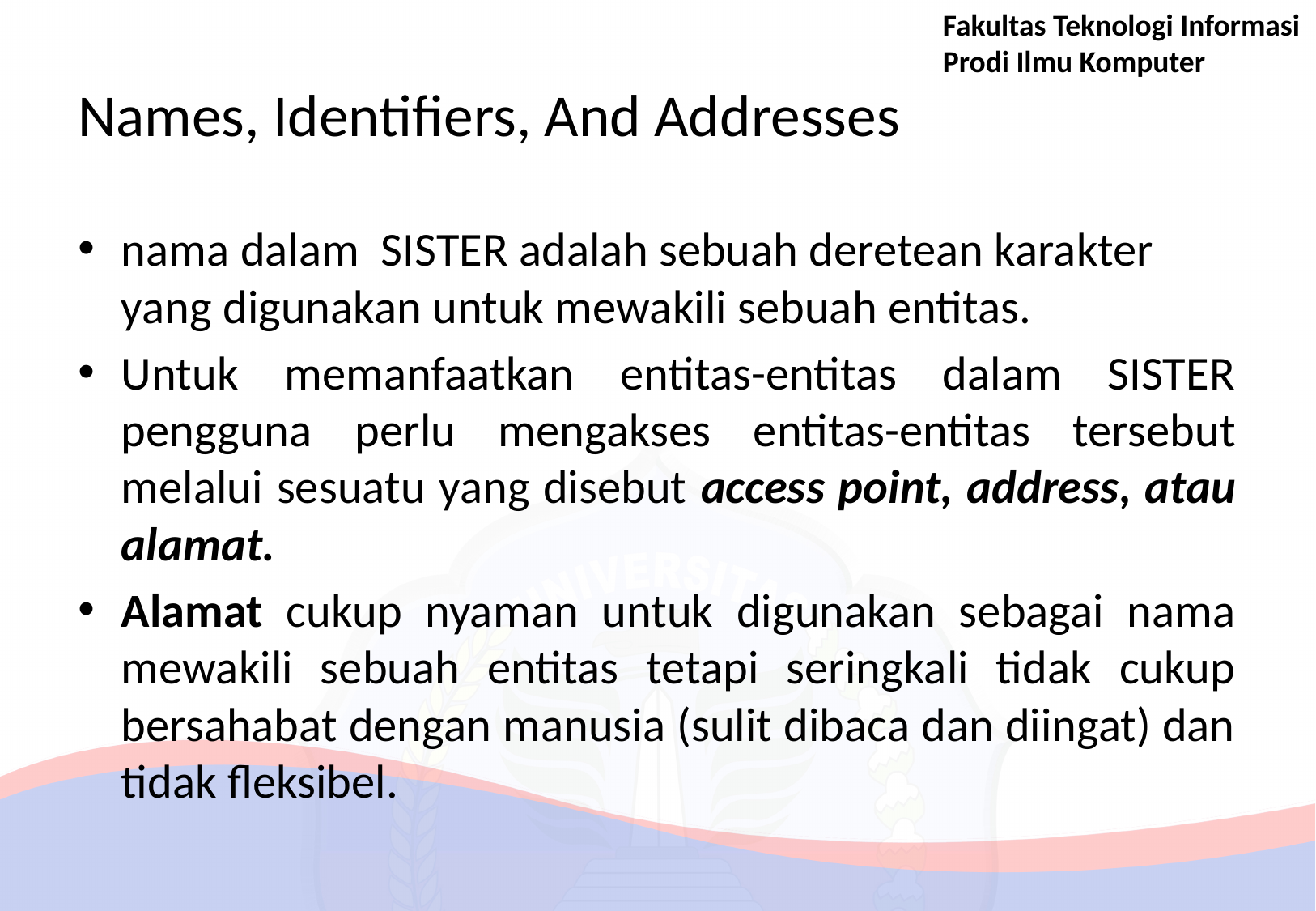

Fakultas Teknologi Informasi
Prodi Ilmu Komputer
# Names, Identifiers, And Addresses
nama dalam  SISTER adalah sebuah deretean karakter yang digunakan untuk mewakili sebuah entitas.
Untuk memanfaatkan entitas-entitas dalam SISTER pengguna perlu mengakses entitas-entitas tersebut melalui sesuatu yang disebut access point, address, atau alamat.
Alamat cukup nyaman untuk digunakan sebagai nama mewakili sebuah entitas tetapi seringkali tidak cukup bersahabat dengan manusia (sulit dibaca dan diingat) dan tidak fleksibel.